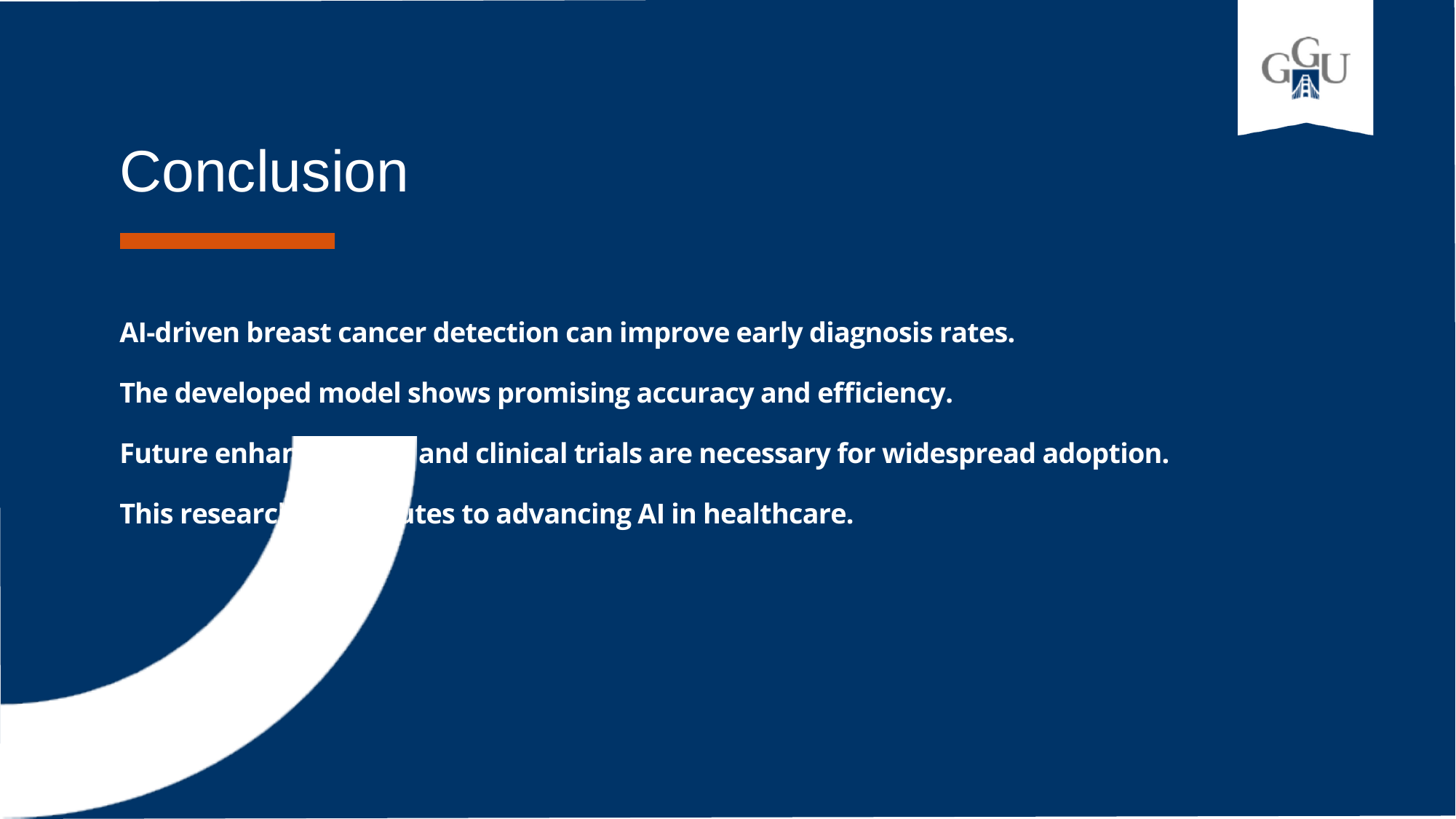

Conclusion

AI-driven breast cancer detection can improve early diagnosis rates.

The developed model shows promising accuracy and efficiency.

Future enhancements and clinical trials are necessary for widespread adoption.

This research contributes to advancing AI in healthcare.